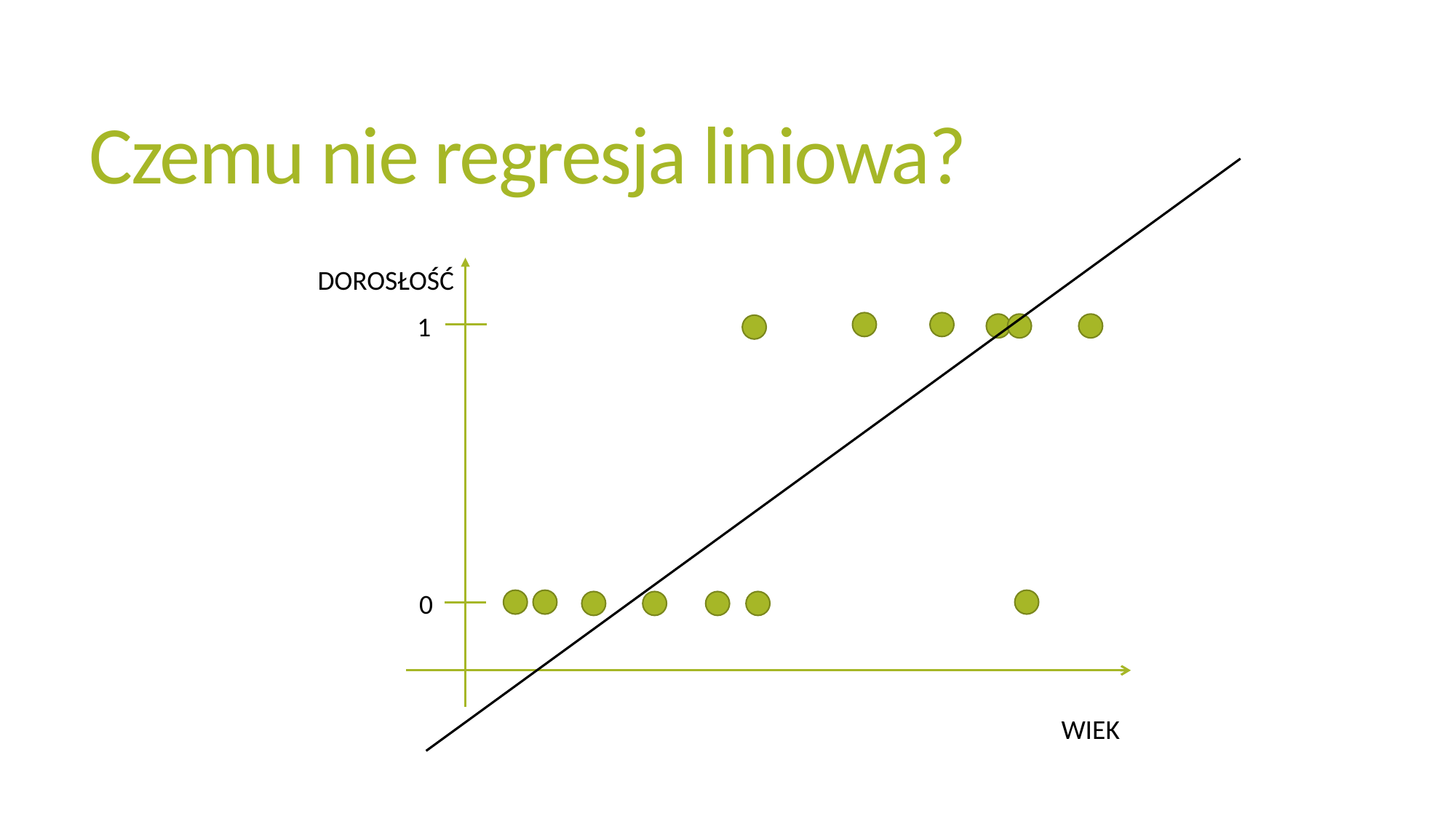

# Czemu nie regresja liniowa?
DOROSŁOŚĆ
1

0

WIEK